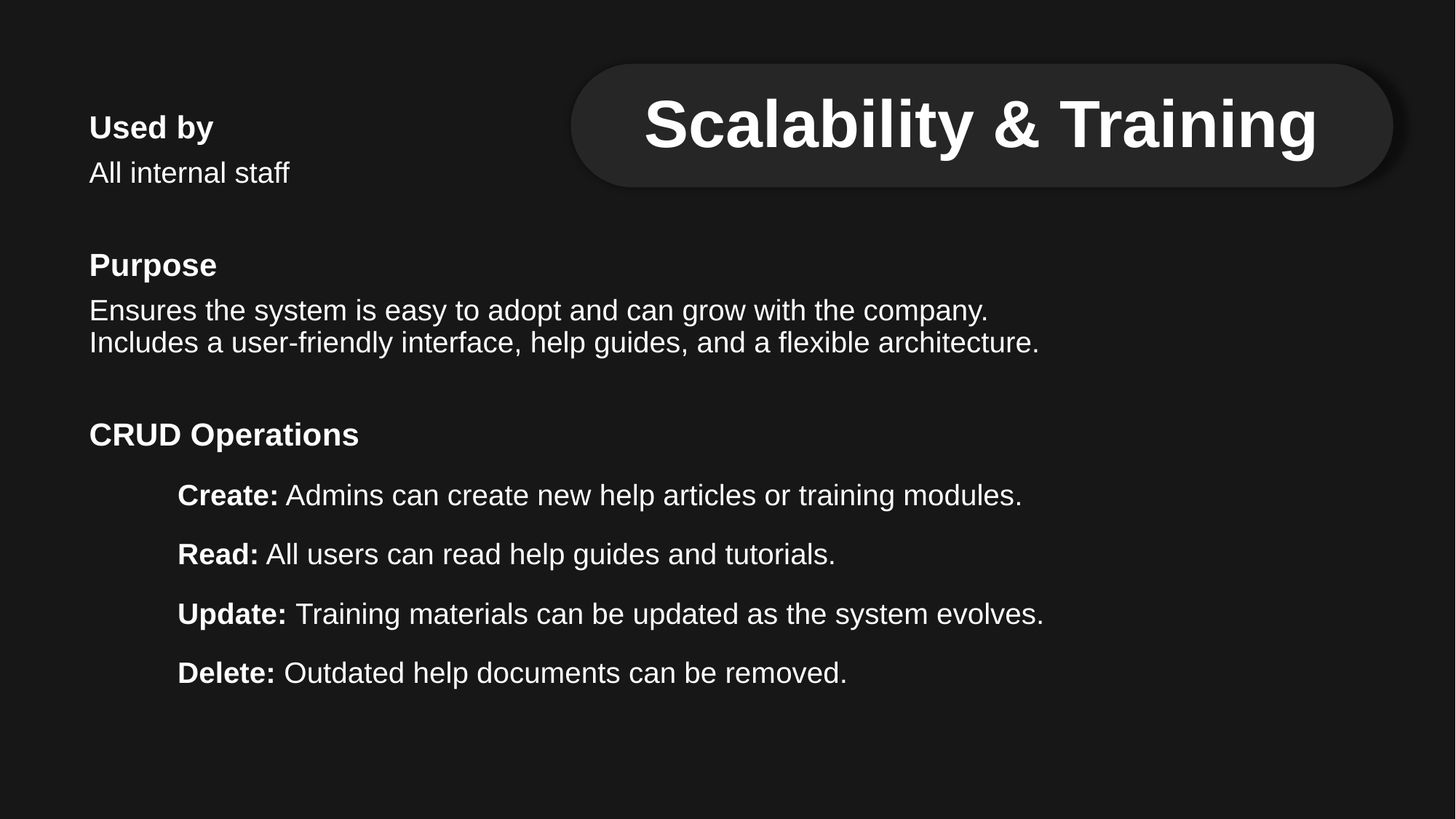

Scalability & Training
Used by
All internal staff

Purpose
Ensures the system is easy to adopt and can grow with the company. Includes a user-friendly interface, help guides, and a flexible architecture.

CRUD Operations
Create: Admins can create new help articles or training modules.
Read: All users can read help guides and tutorials.
Update: Training materials can be updated as the system evolves.
Delete: Outdated help documents can be removed.